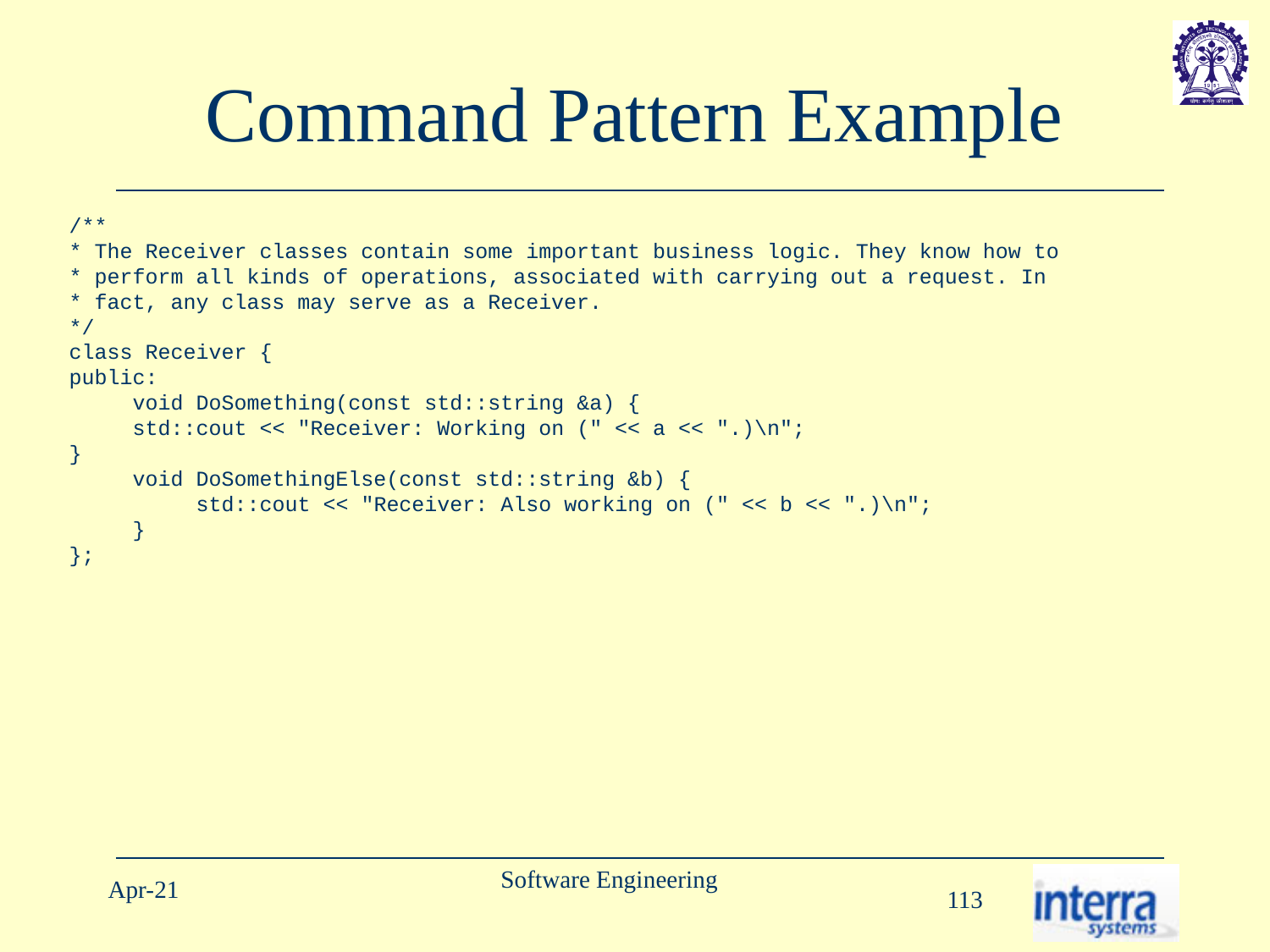

# Command Pattern Example
/**
* The Receiver classes contain some important business logic. They know how to
* perform all kinds of operations, associated with carrying out a request. In
* fact, any class may serve as a Receiver.
*/
class Receiver {
public:
void DoSomething(const std::string &a) {
std::cout << "Receiver: Working on (" << a << ".)\n";
}
void DoSomethingElse(const std::string &b) {
std::cout << "Receiver: Also working on (" << b << ".)\n";
}
};
Software Engineering
Apr-21